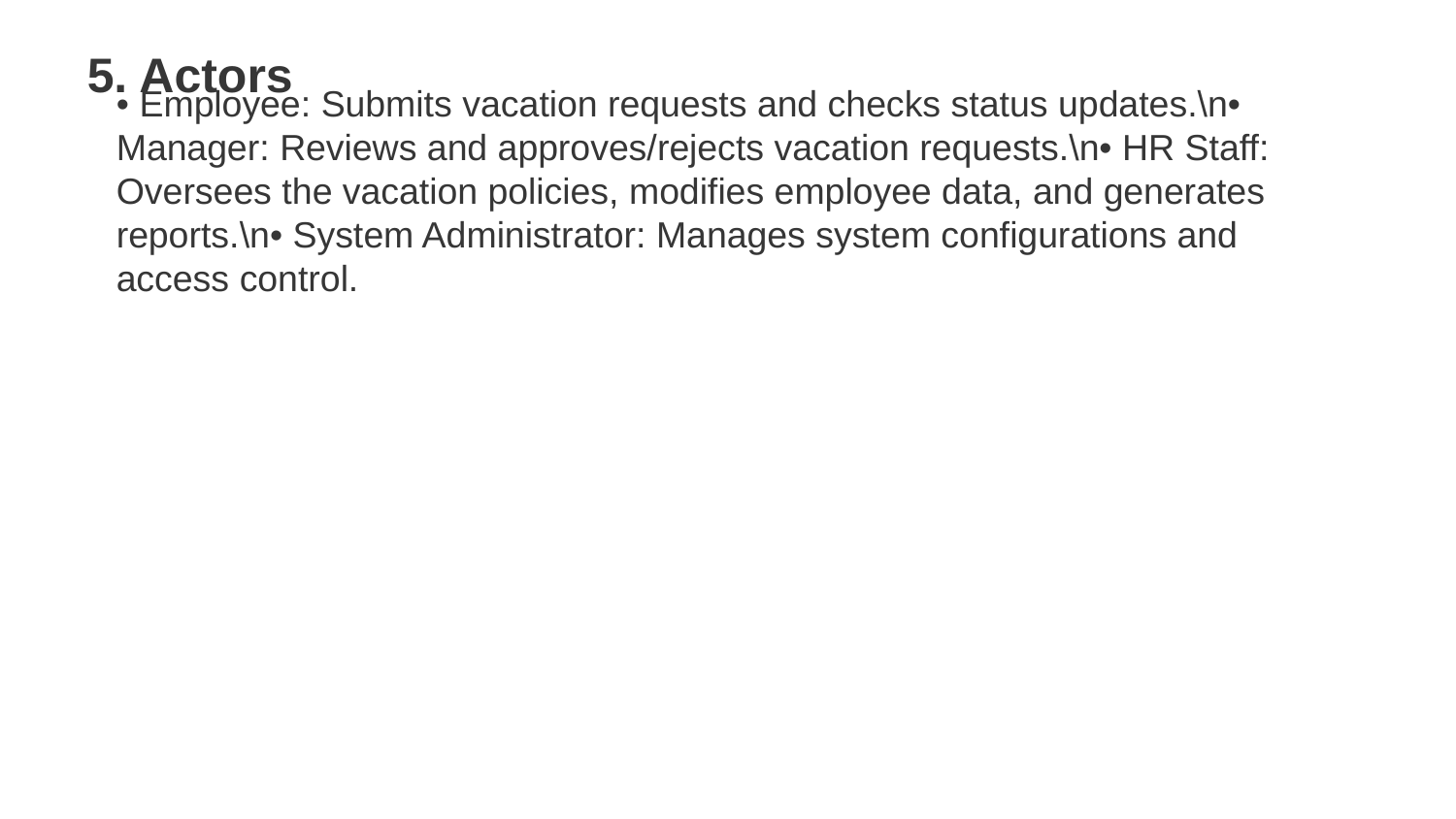

5. Actors
• Employee: Submits vacation requests and checks status updates.\n• Manager: Reviews and approves/rejects vacation requests.\n• HR Staff: Oversees the vacation policies, modifies employee data, and generates reports.\n• System Administrator: Manages system configurations and access control.